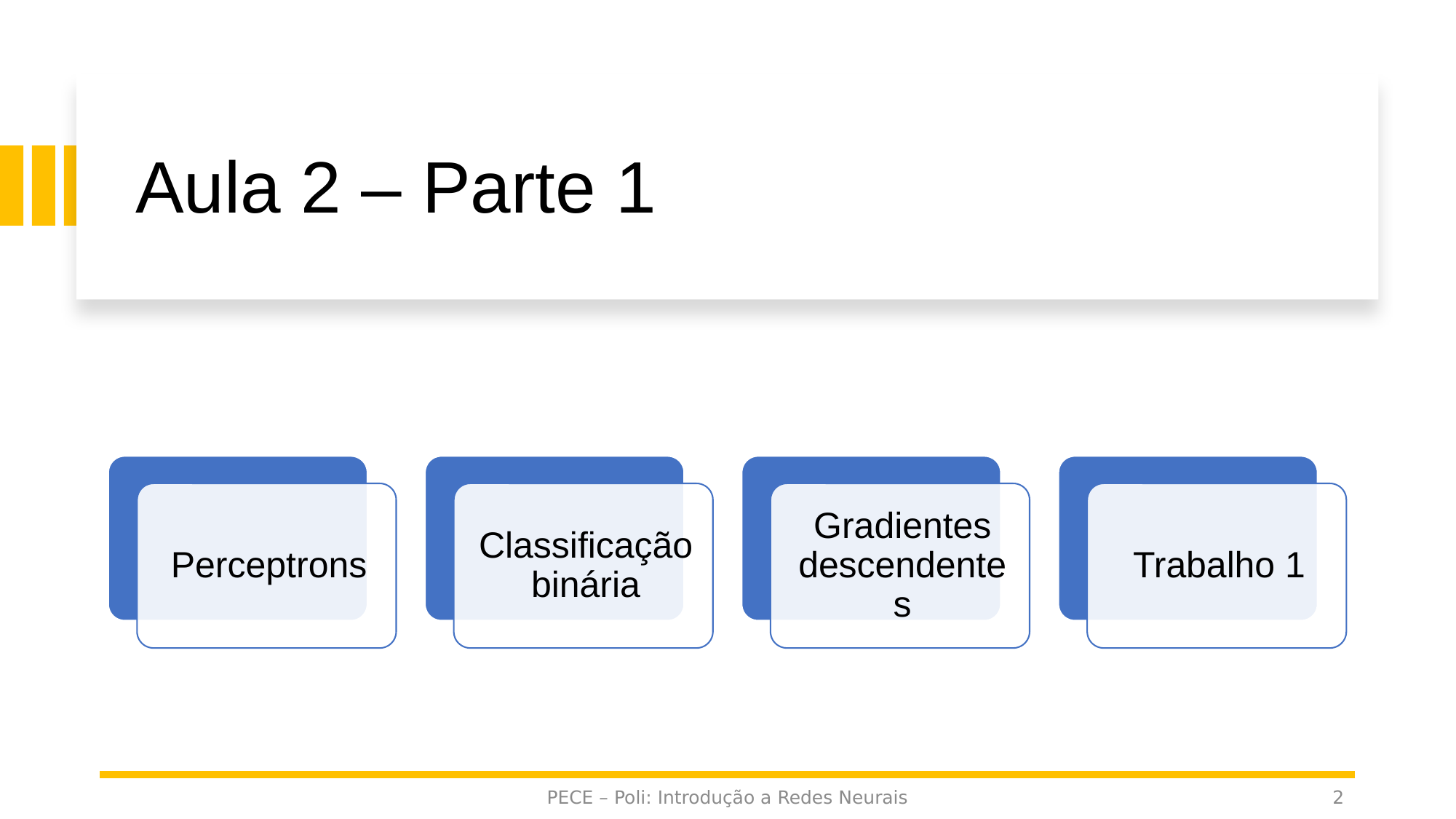

# Aula 2 – Parte 1

Perceptrons
Classificação binária
Gradientes descendentes
Trabalho 1
PECE – Poli: Introdução a Redes Neurais
2